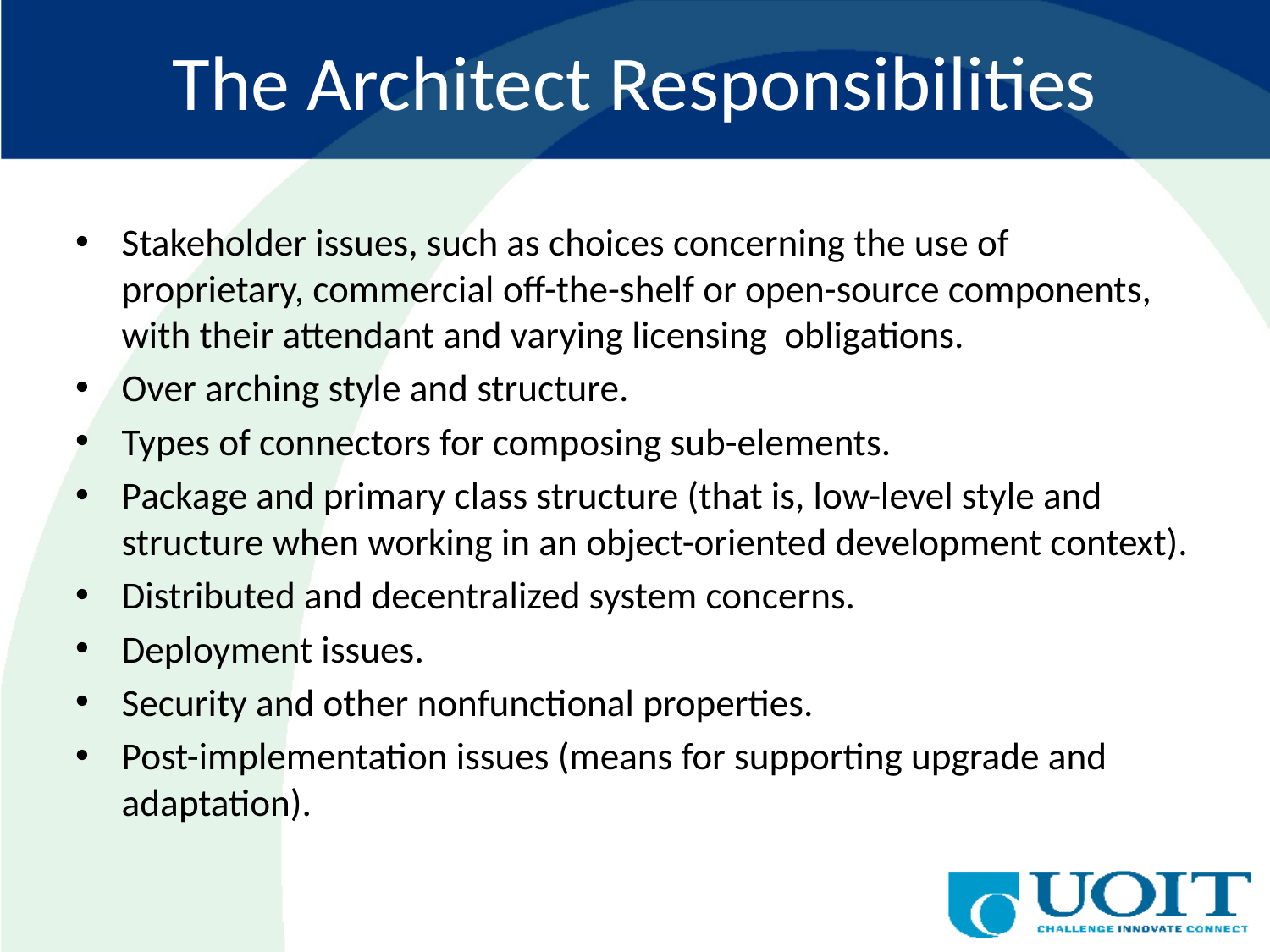

# The Architect Responsibilities
Stakeholder issues, such as choices concerning the use of proprietary, commercial off-the-shelf or open-source components, with their attendant and varying licensing  obligations.
Over arching style and structure.
Types of connectors for composing sub-elements.
Package and primary class structure (that is, low-level style and structure when working in an object-oriented development context).
Distributed and decentralized system concerns.
Deployment issues.
Security and other nonfunctional properties.
Post-implementation issues (means for supporting upgrade and adaptation).